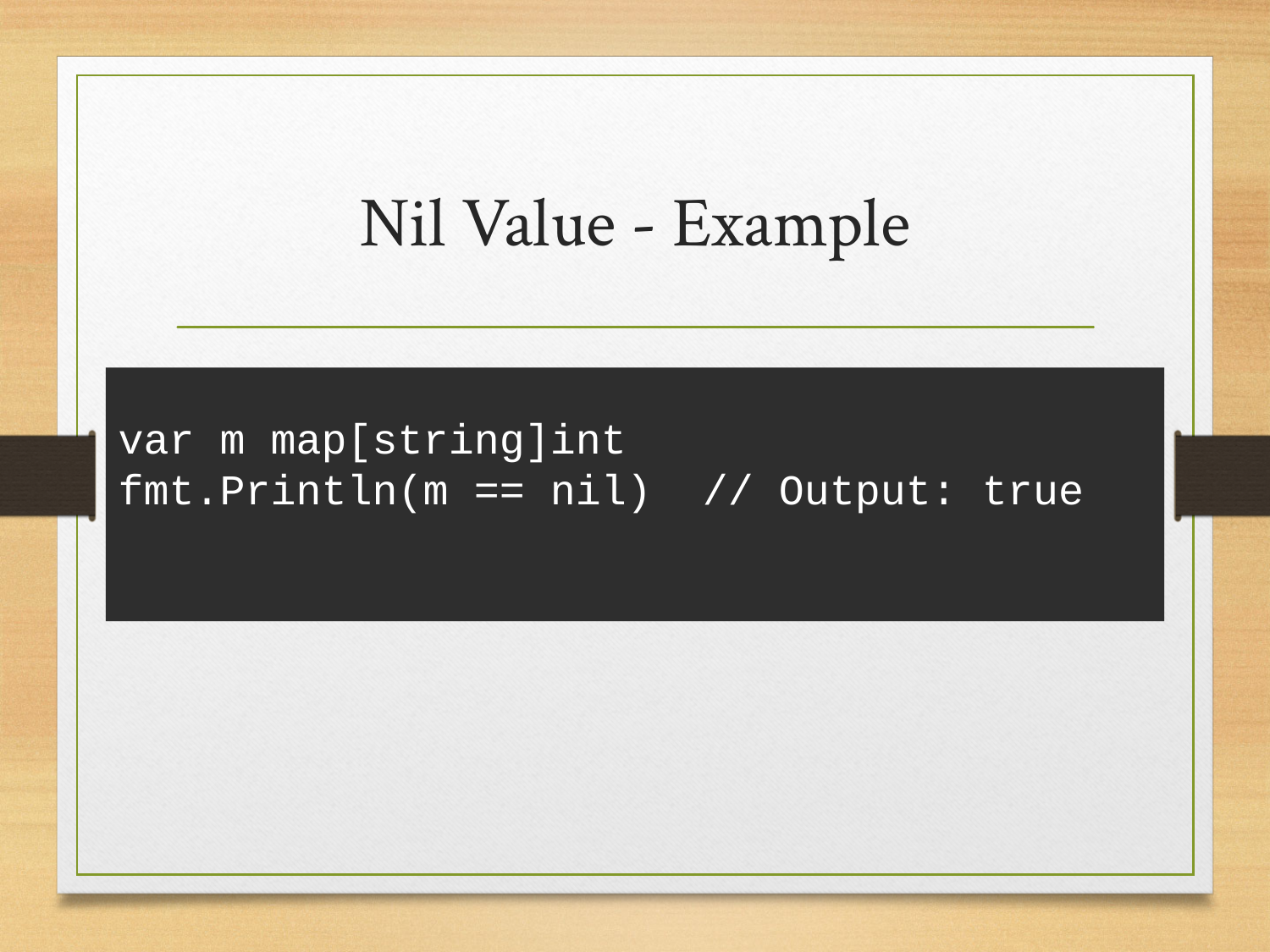

# Nil Value - Example

var m map[string]int
fmt.Println(m == nil)  // Output: true